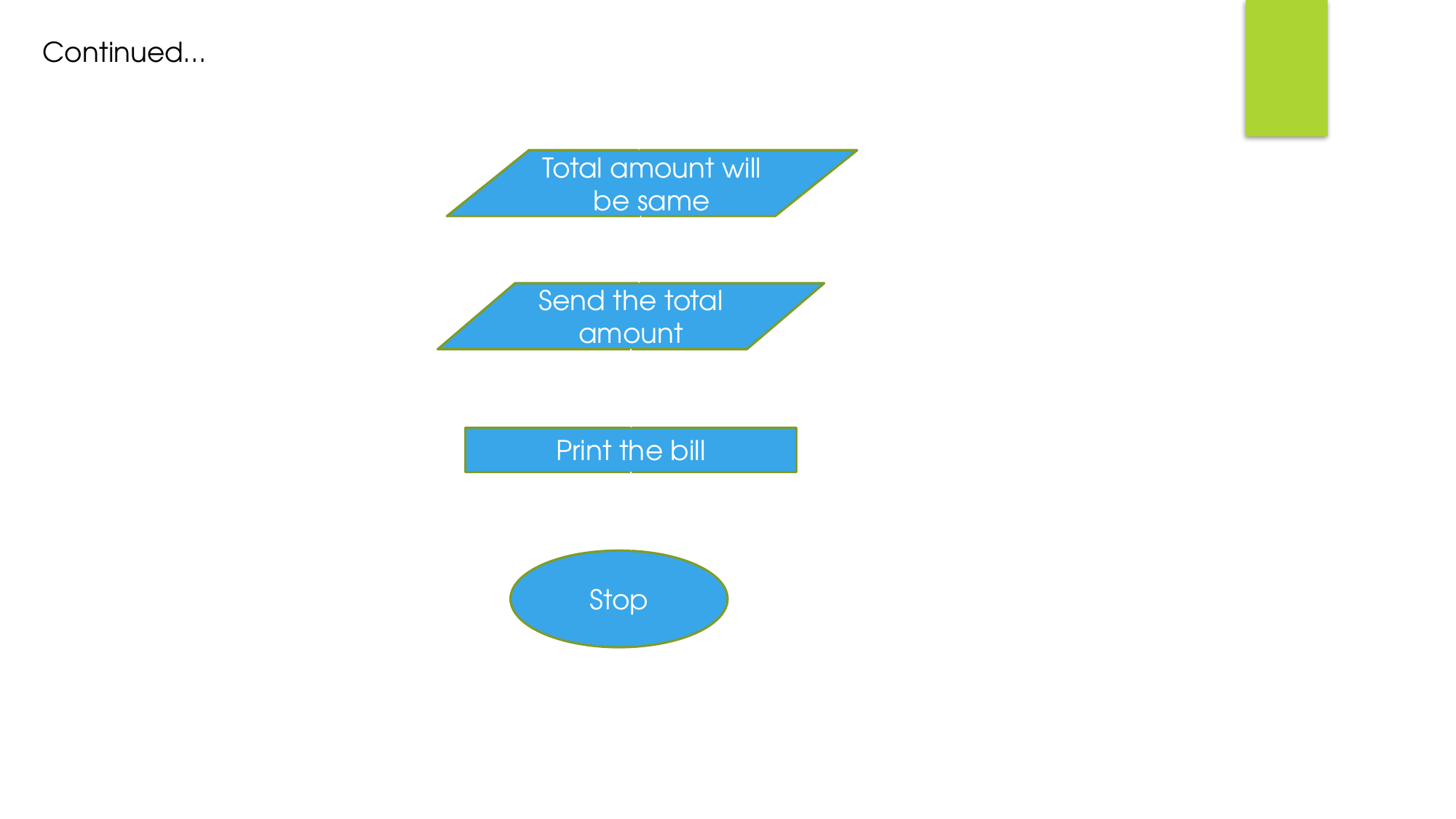

Continued…
Total amount will be same
Send the total amount
Print the bill
Stop